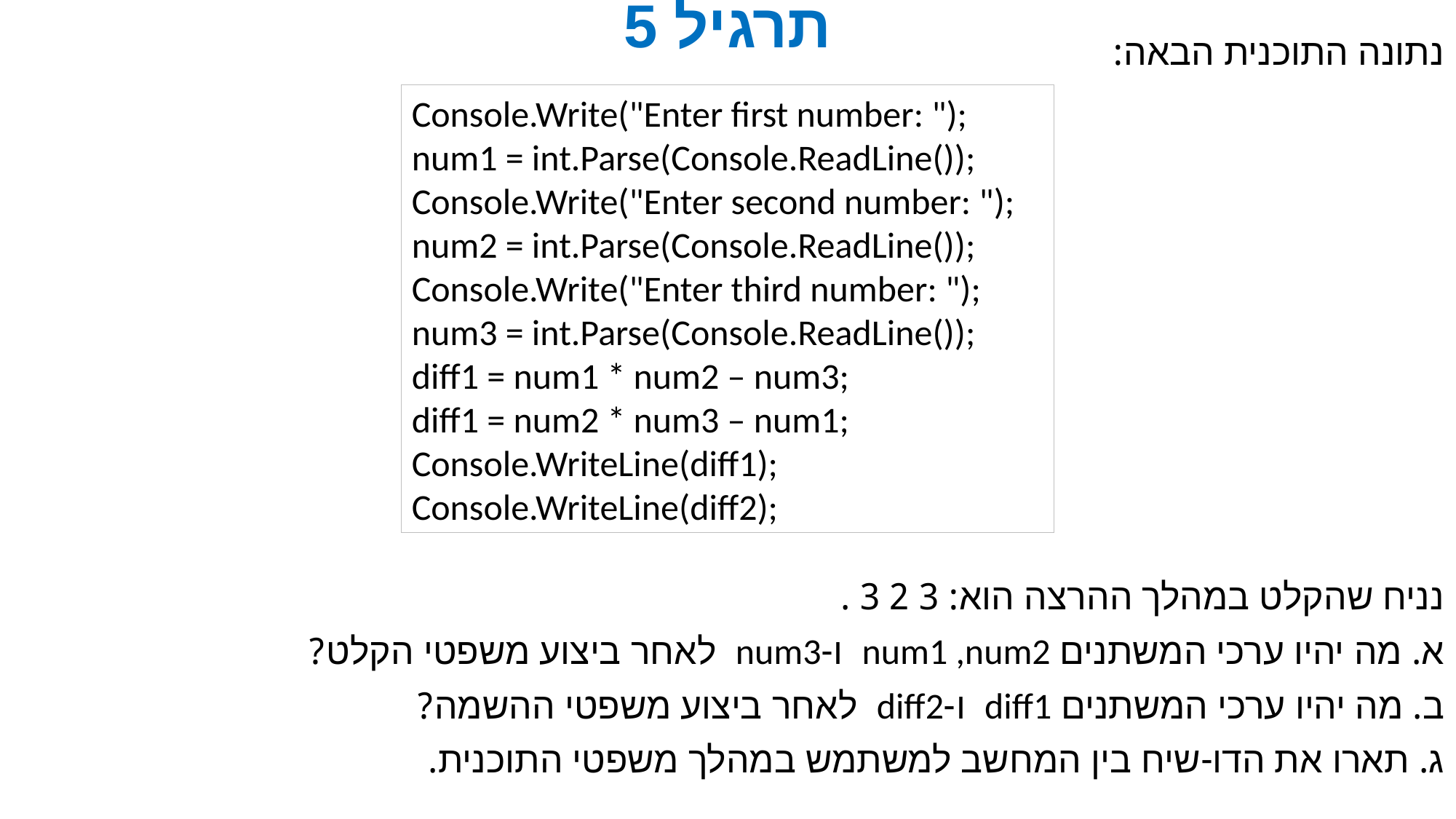

# תרגיל 5
נתונה התוכנית הבאה:

נניח שהקלט במהלך ההרצה הוא: 3 2 3 .
א. מה יהיו ערכי המשתנים num1 ,num2  ו-num3  לאחר ביצוע משפטי הקלט?
ב. מה יהיו ערכי המשתנים diff1  ו-diff2  לאחר ביצוע משפטי ההשמה?
ג. תארו את הדו-שיח בין המחשב למשתמש במהלך משפטי התוכנית.
Console.Write("Enter first number: ");
num1 = int.Parse(Console.ReadLine());
Console.Write("Enter second number: ");
num2 = int.Parse(Console.ReadLine());
Console.Write("Enter third number: ");
num3 = int.Parse(Console.ReadLine());
diff1 = num1 * num2 – num3;
diff1 = num2 * num3 – num1;
Console.WriteLine(diff1);
Console.WriteLine(diff2);